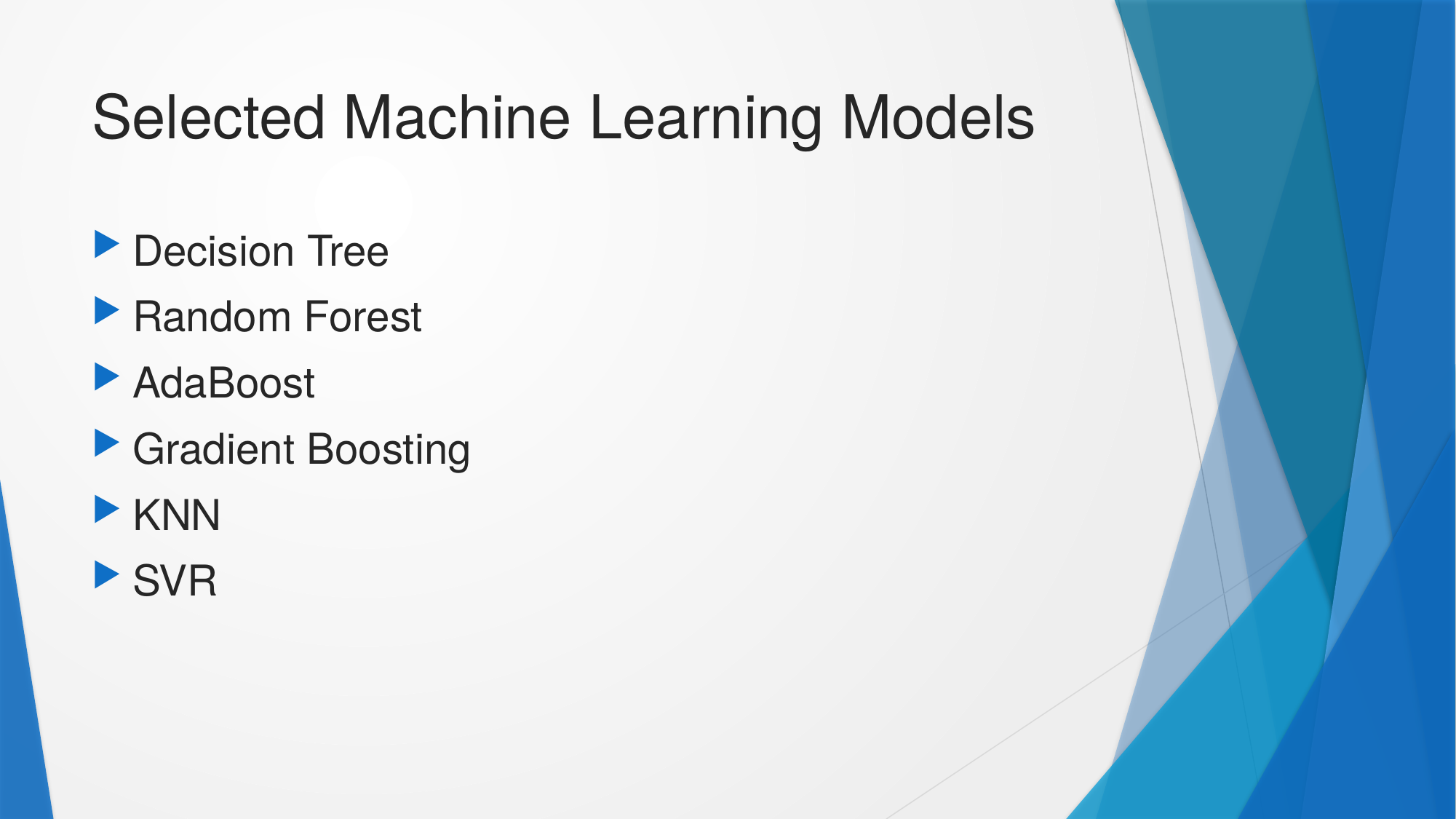

# Selected Machine Learning Models
Decision Tree
Random Forest
AdaBoost
Gradient Boosting
KNN
SVR